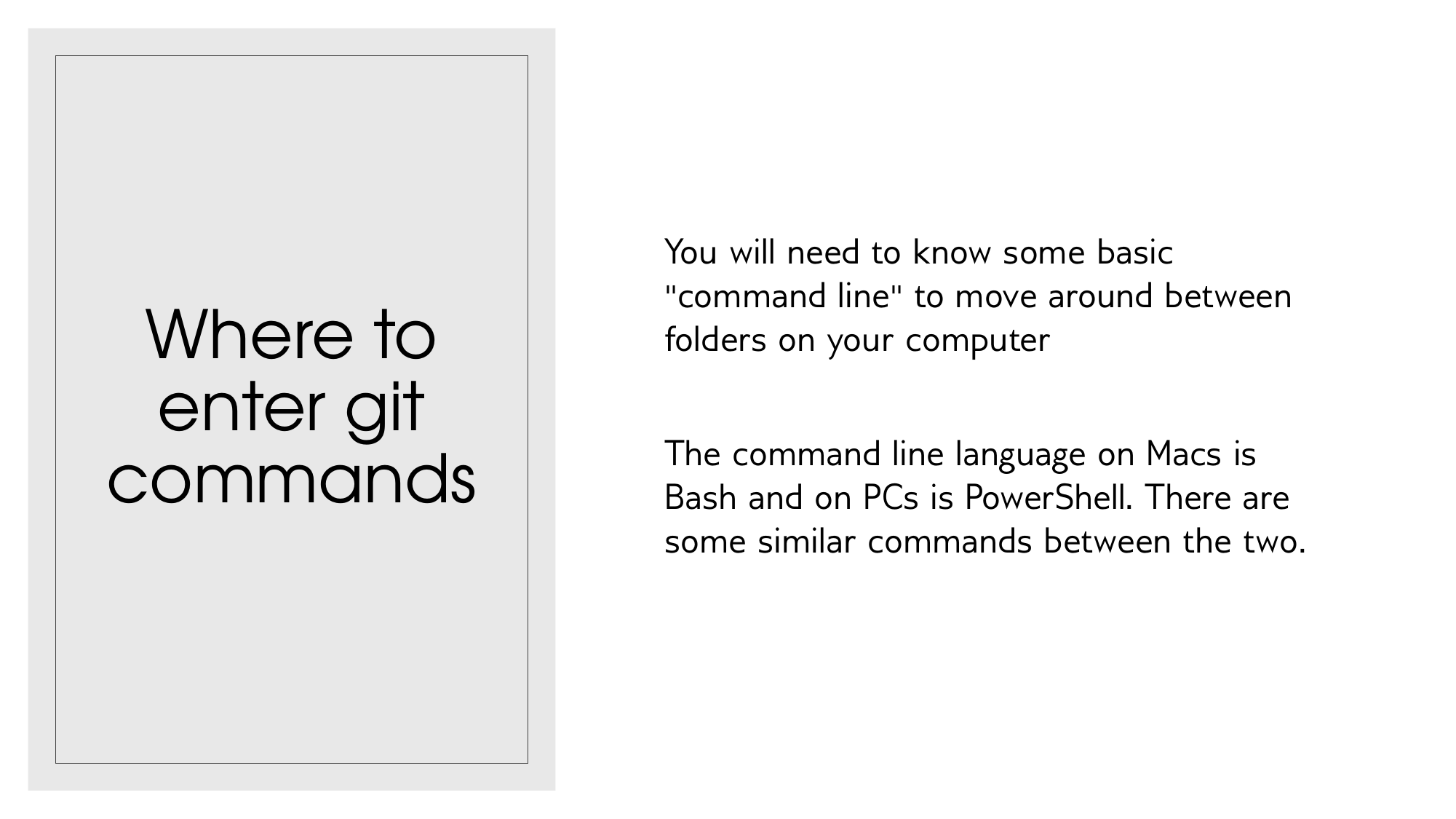

You will need to know some basic "command line" to move around between folders on your computer

The command line language on Macs is Bash and on PCs is PowerShell. There are some similar commands between the two.
# Where to enter git commands